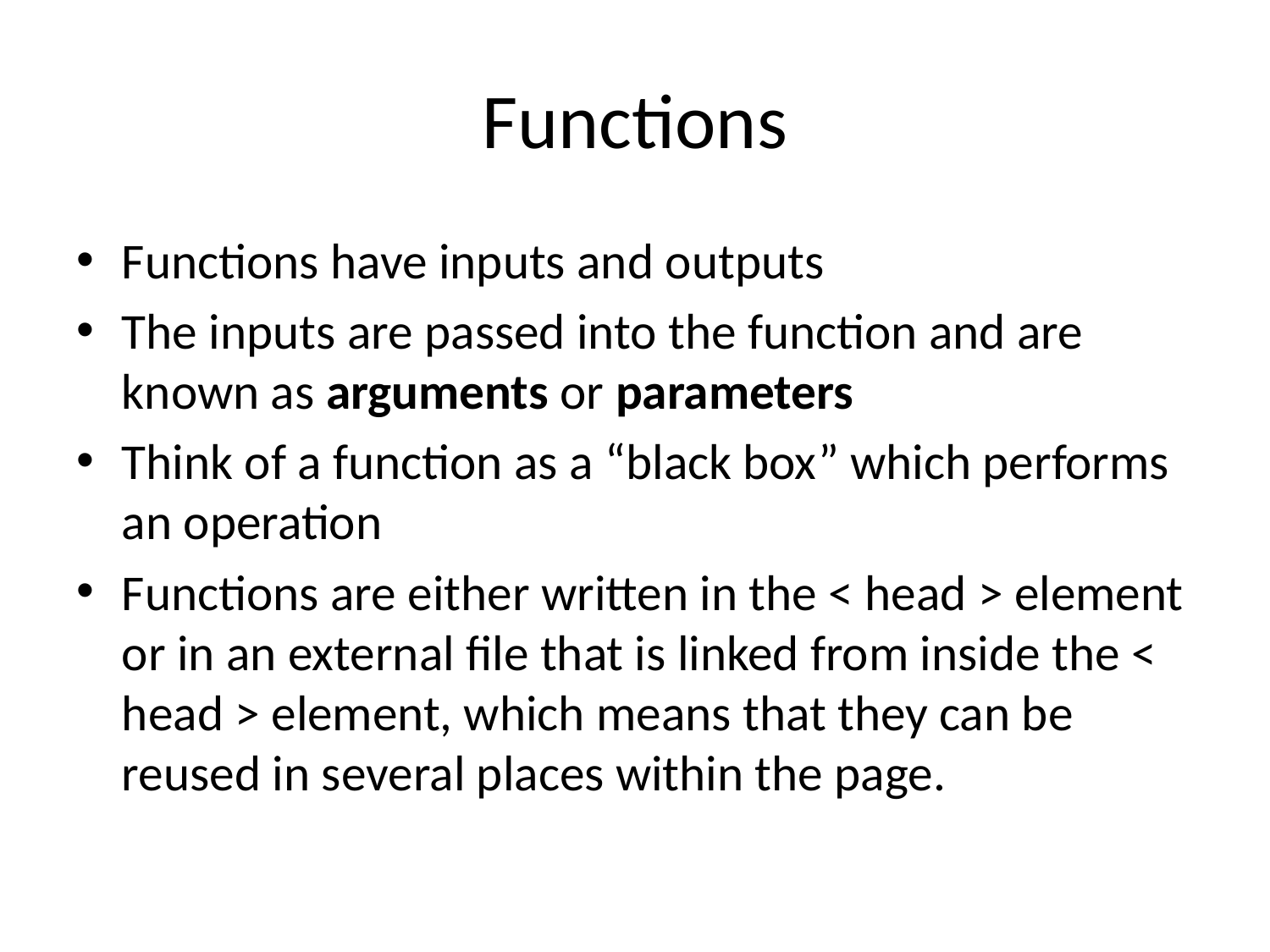

# Functions
Functions have inputs and outputs
The inputs are passed into the function and are known as arguments or parameters
Think of a function as a “black box” which performs an operation
Functions are either written in the < head > element or in an external file that is linked from inside the < head > element, which means that they can be reused in several places within the page.